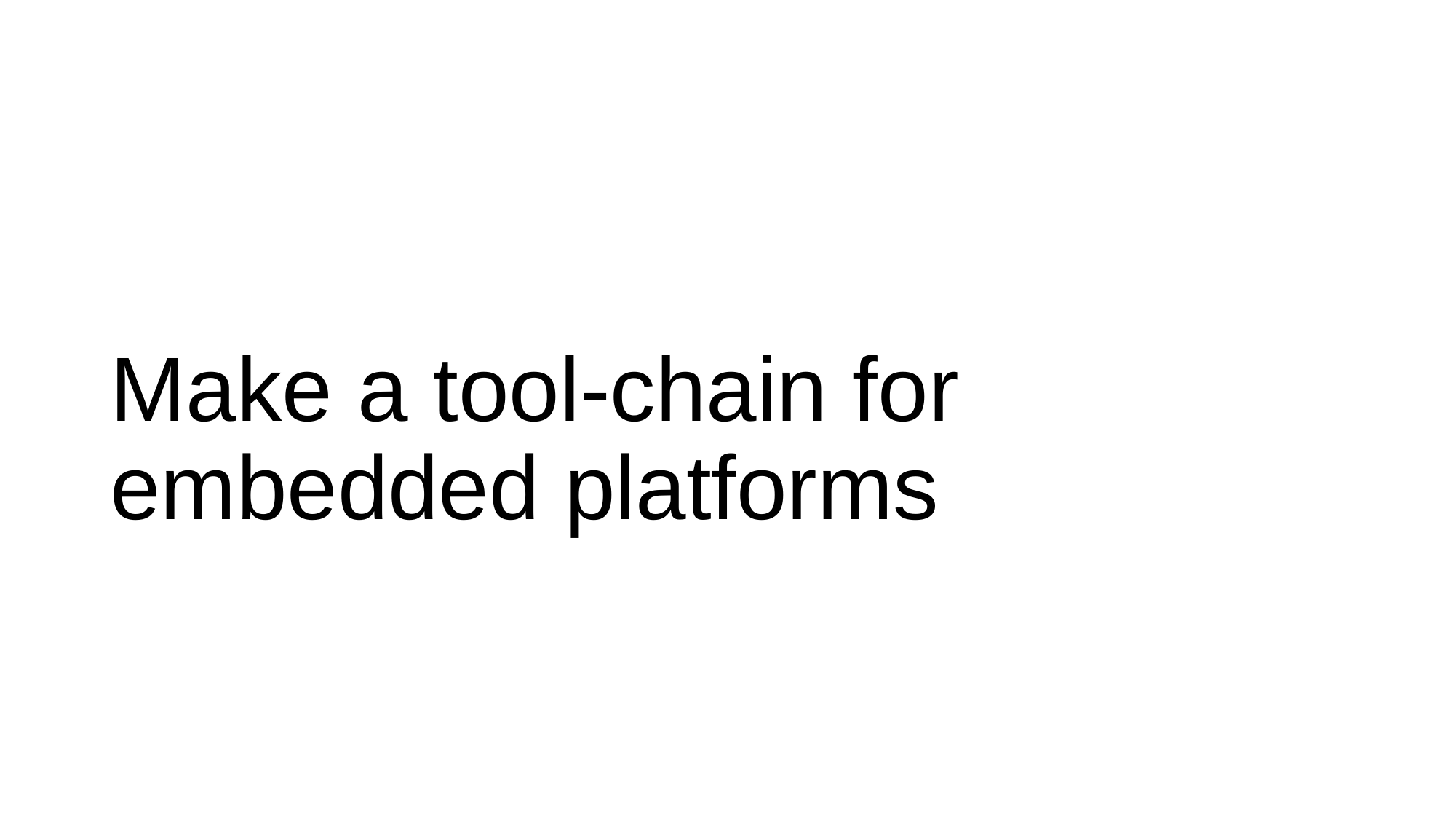

# Make a tool-chain for embedded platforms